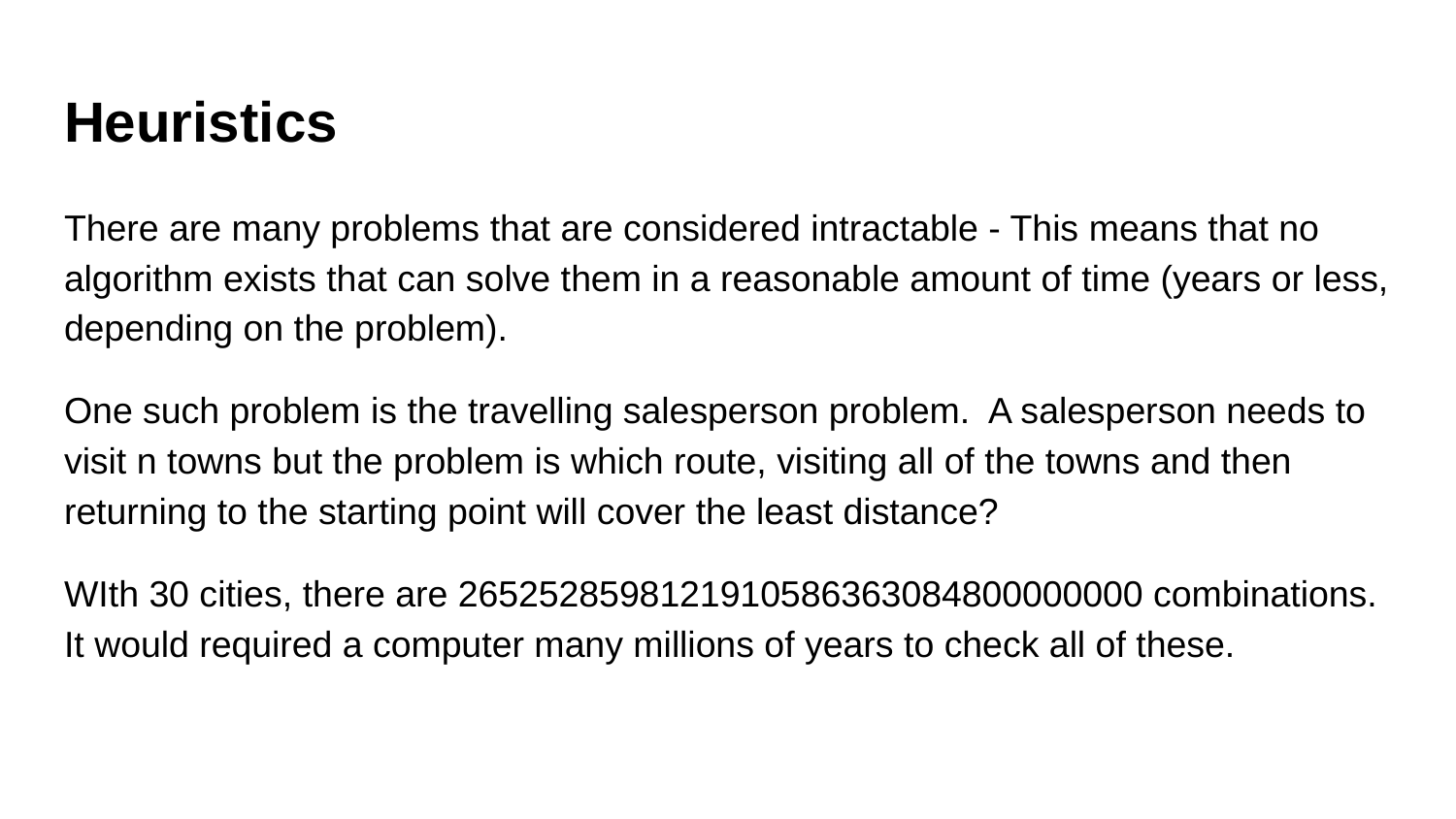

# Heuristics
There are many problems that are considered intractable - This means that no algorithm exists that can solve them in a reasonable amount of time (years or less, depending on the problem).
One such problem is the travelling salesperson problem.  A salesperson needs to visit n towns but the problem is which route, visiting all of the towns and then returning to the starting point will cover the least distance?
WIth 30 cities, there are 2652528598121910586363084800000000 combinations.  It would required a computer many millions of years to check all of these.